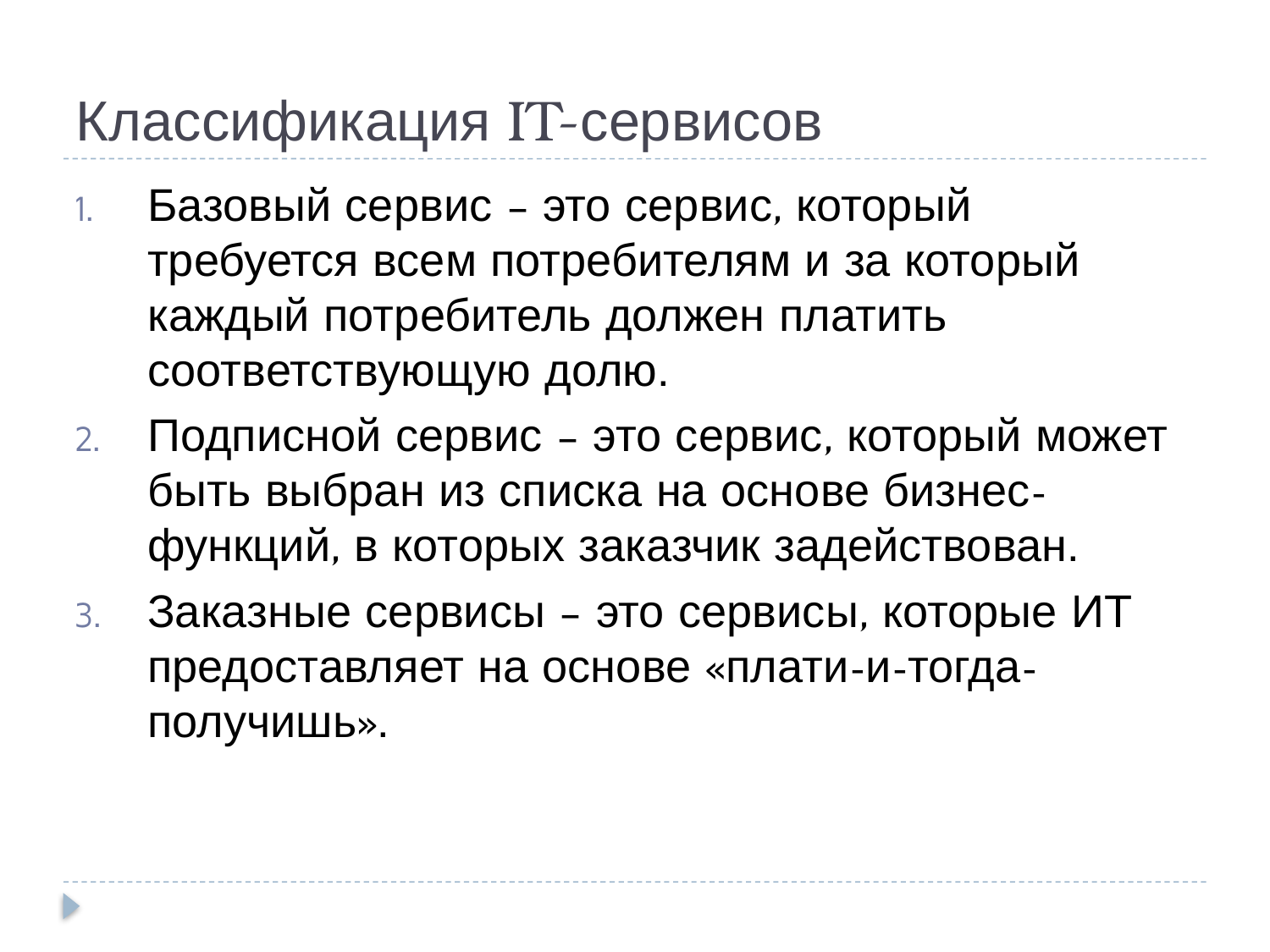

# Классификация IT-сервисов
Базовый сервис – это сервис, который требуется всем потребителям и за который каждый потребитель должен платить соответствующую долю.
Подписной сервис – это сервис, который может быть выбран из списка на основе бизнес-функций, в которых заказчик задействован.
Заказные сервисы – это сервисы, которые ИТ предоставляет на основе «плати-и-тогда-получишь».